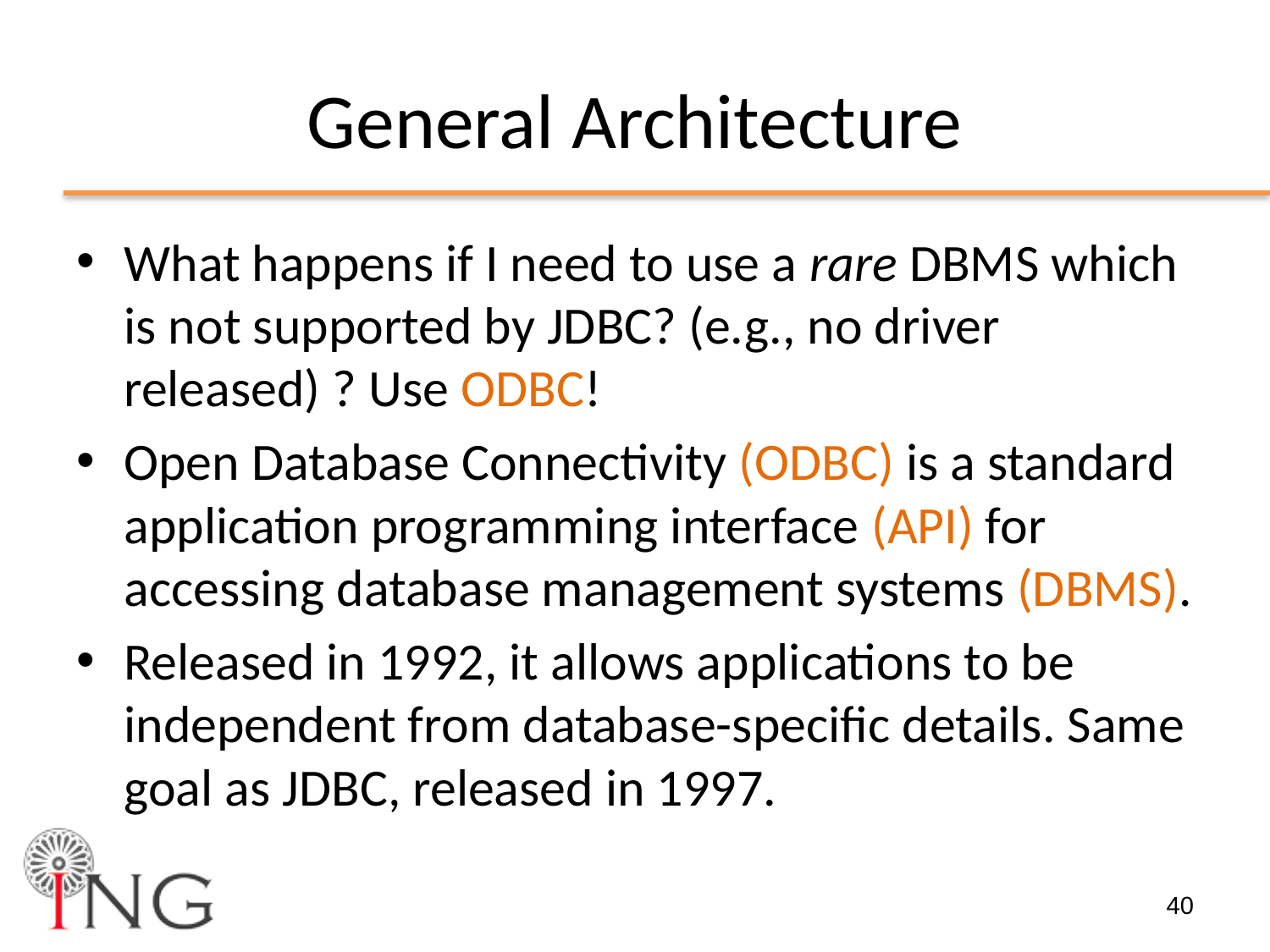

# General Architecture
What happens if I need to use a rare DBMS which is not supported by JDBC? (e.g., no driver released) ? Use ODBC!
Open Database Connectivity (ODBC) is a standard application programming interface (API) for accessing database management systems (DBMS).
Released in 1992, it allows applications to be independent from database-specific details. Same goal as JDBC, released in 1997.

40